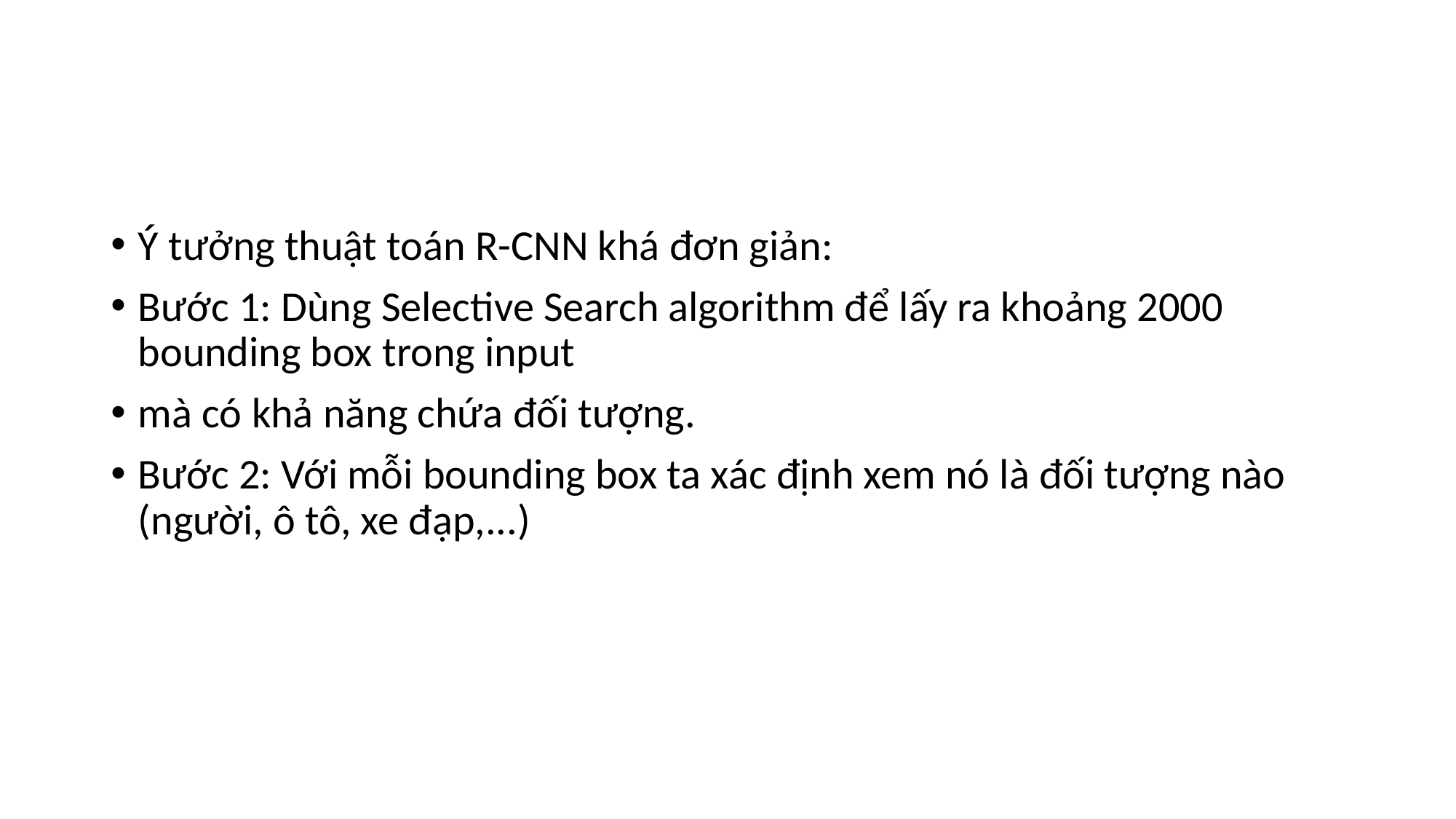

#
Ý tưởng thuật toán R-CNN khá đơn giản:
Bước 1: Dùng Selective Search algorithm để lấy ra khoảng 2000 bounding box trong input
mà có khả năng chứa đối tượng.
Bước 2: Với mỗi bounding box ta xác định xem nó là đối tượng nào (người, ô tô, xe đạp,...)